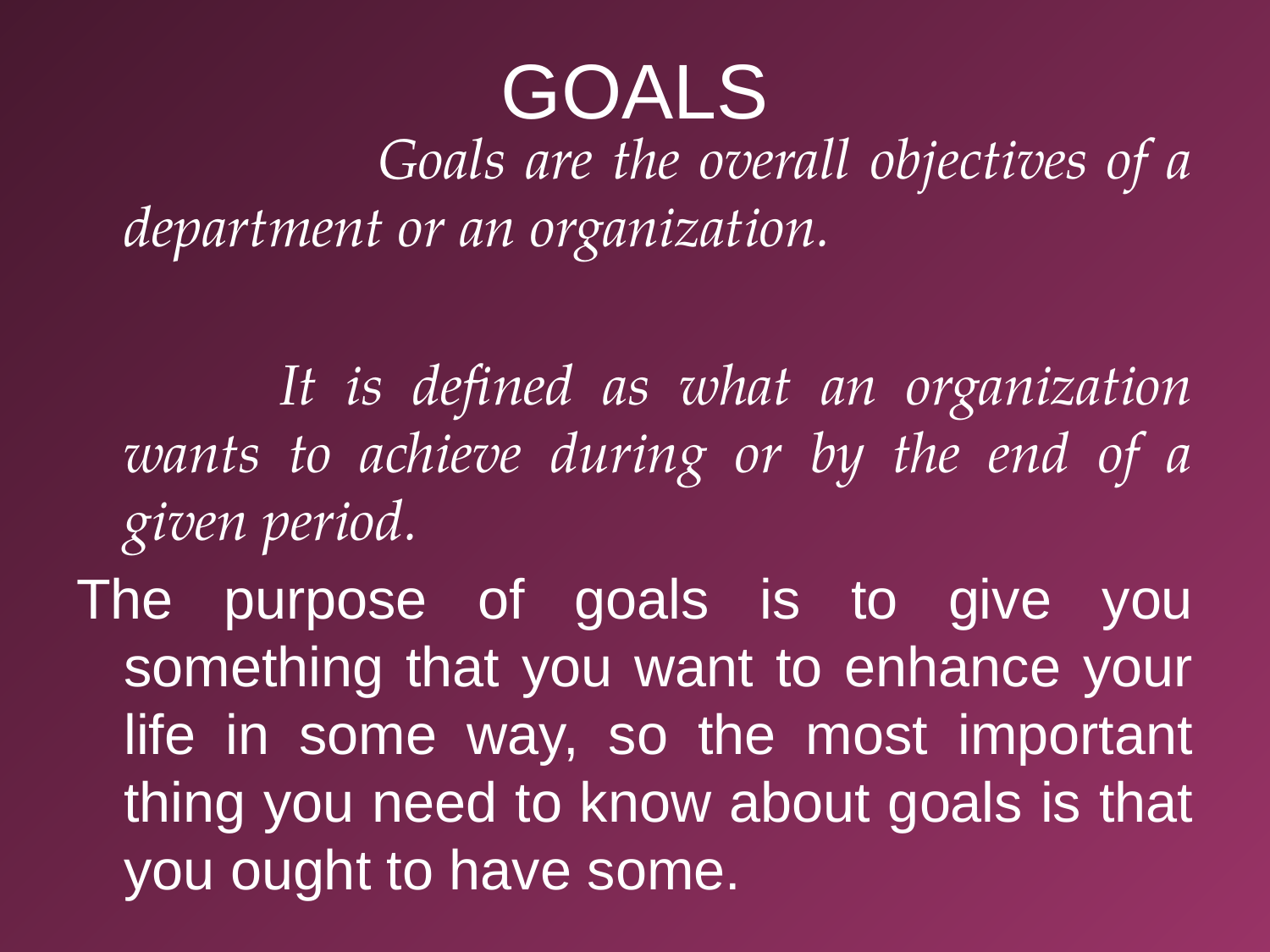

# GOALS
			Goals are the overall objectives of a department or an organization.

		 It is defined as what an organization wants to achieve during or by the end of a given period.
The purpose of goals is to give you something that you want to enhance your life in some way, so the most important thing you need to know about goals is that you ought to have some.